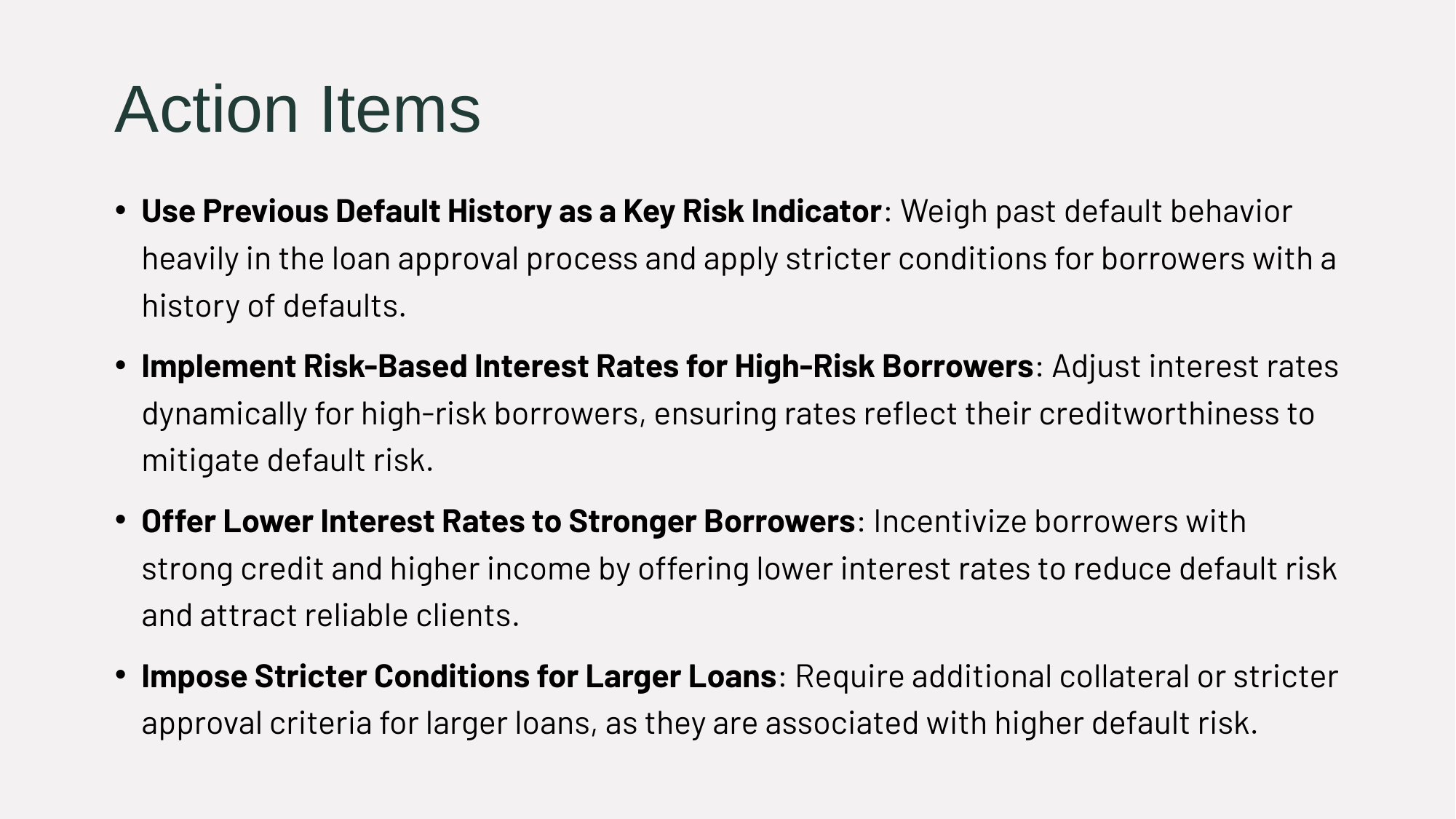

# Action Items
Use Previous Default History as a Key Risk Indicator: Weigh past default behavior heavily in the loan approval process and apply stricter conditions for borrowers with a history of defaults.
Implement Risk-Based Interest Rates for High-Risk Borrowers: Adjust interest rates dynamically for high-risk borrowers, ensuring rates reflect their creditworthiness to mitigate default risk.
Offer Lower Interest Rates to Stronger Borrowers: Incentivize borrowers with strong credit and higher income by offering lower interest rates to reduce default risk and attract reliable clients.
Impose Stricter Conditions for Larger Loans: Require additional collateral or stricter approval criteria for larger loans, as they are associated with higher default risk.